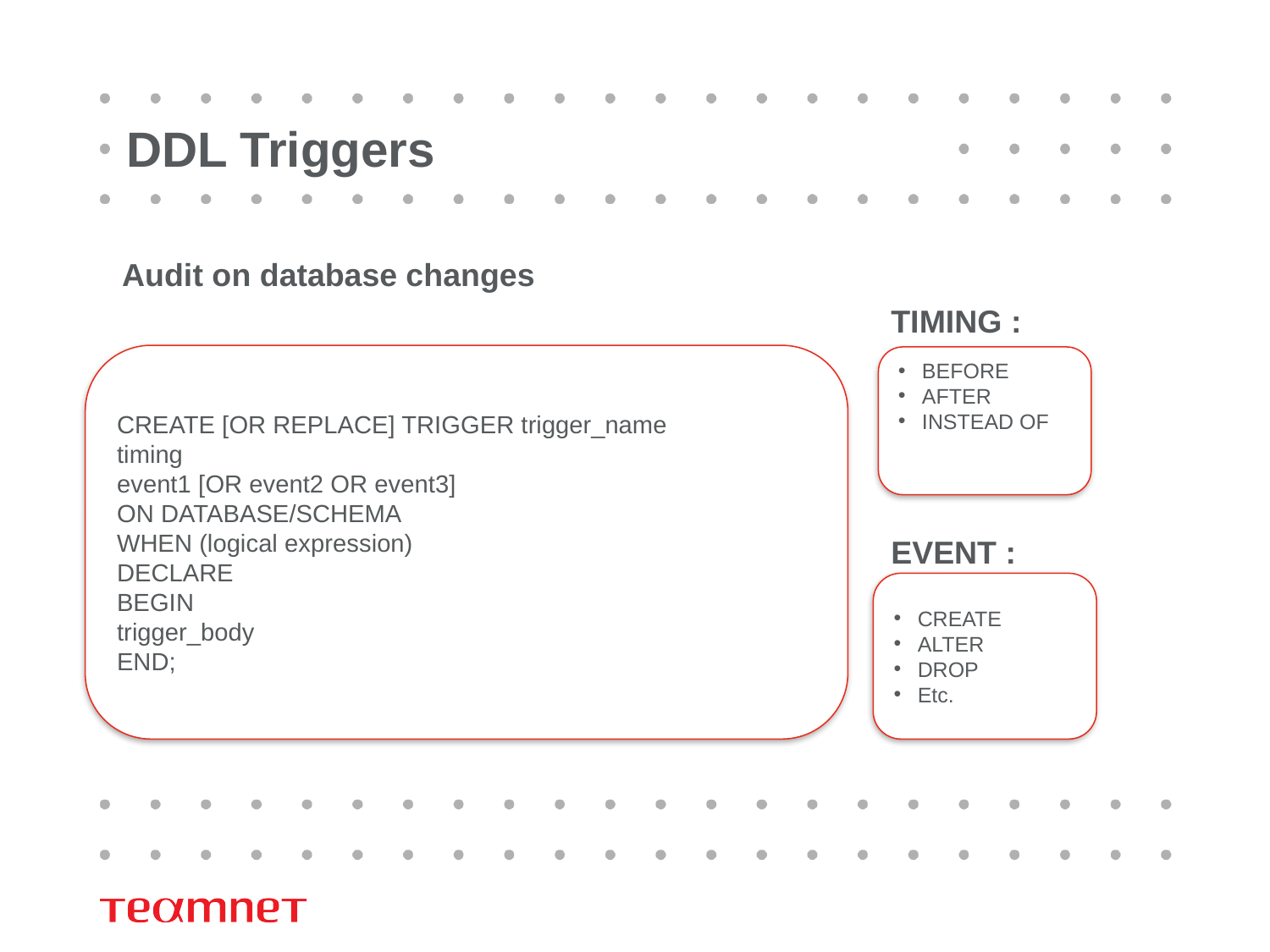

# DDL Triggers
Audit on database changes

TIMING :
CREATE [OR REPLACE] TRIGGER trigger_name
timing
event1 [OR event2 OR event3]
ON DATABASE/SCHEMA
WHEN (logical expression)
DECLARE
BEGIN
trigger_body
END;
BEFORE
AFTER
INSTEAD OF

EVENT :
CREATE
ALTER
DROP
Etc.